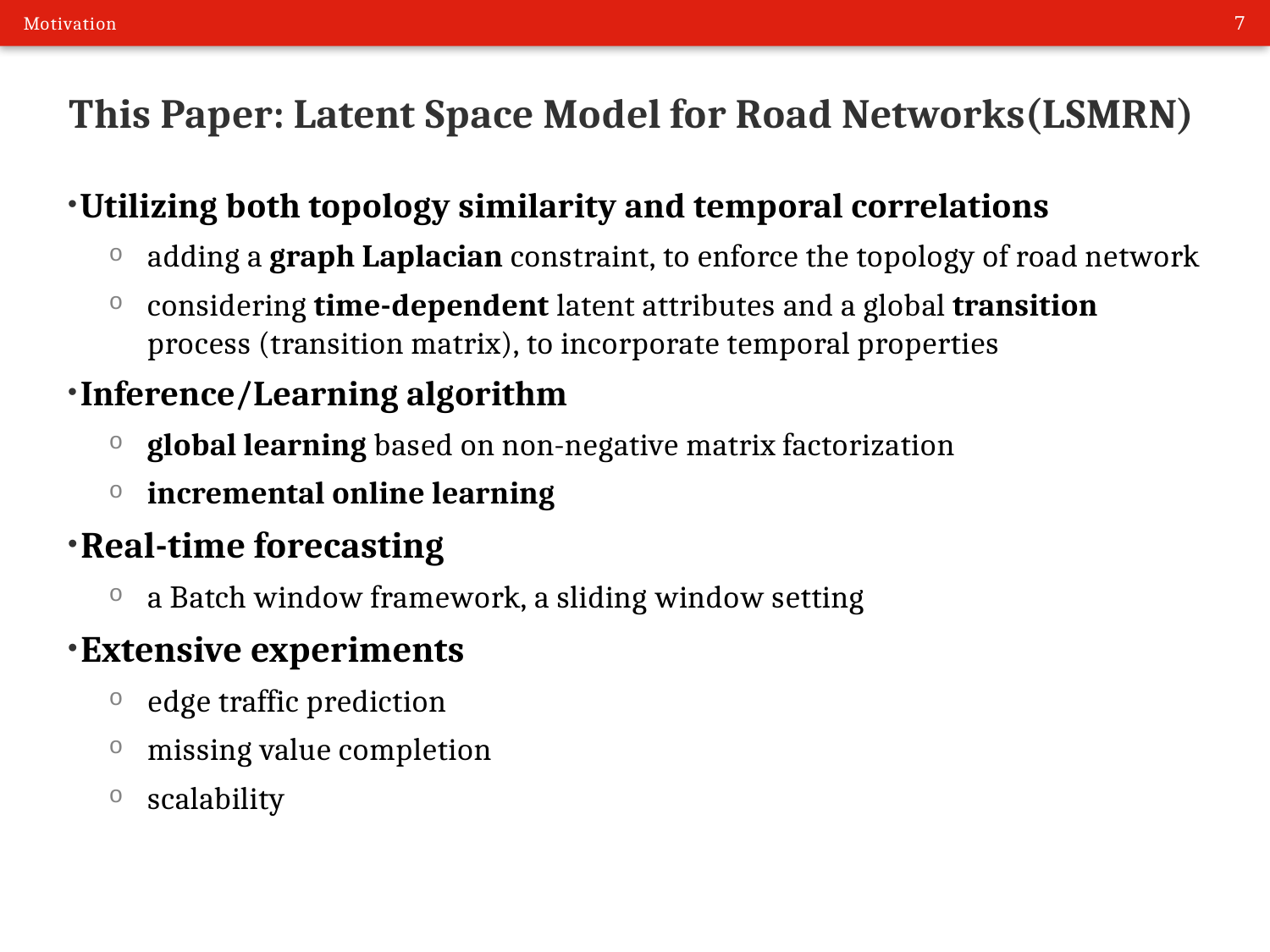

Motivation
# This Paper: Latent Space Model for Road Networks(LSMRN)
Utilizing both topology similarity and temporal correlations
adding a graph Laplacian constraint, to enforce the topology of road network
considering time-dependent latent attributes and a global transition process (transition matrix), to incorporate temporal properties
Inference/Learning algorithm
global learning based on non-negative matrix factorization
incremental online learning
Real-time forecasting
a Batch window framework, a sliding window setting
Extensive experiments
edge traffic prediction
missing value completion
scalability